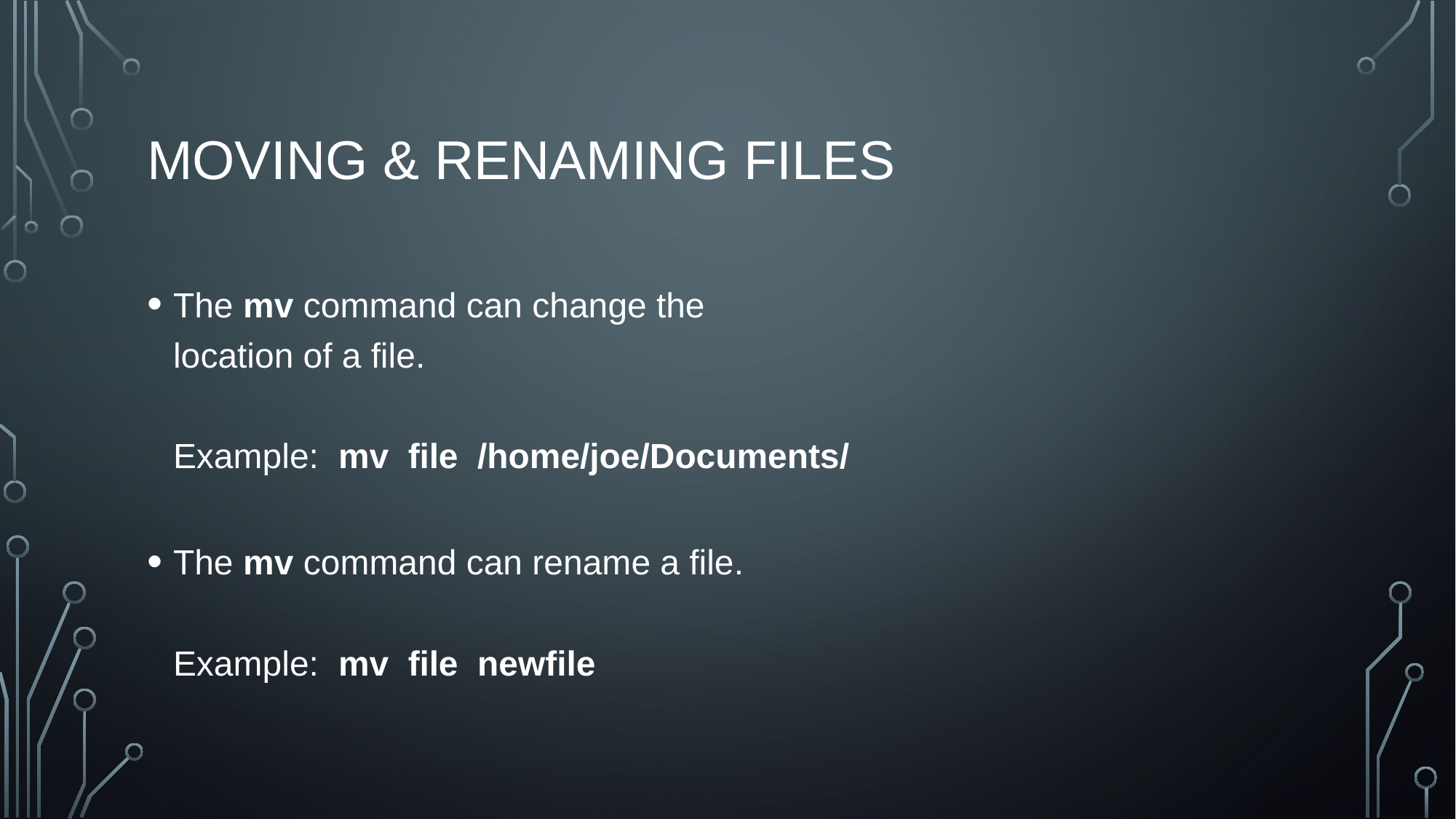

# Moving & Renaming Files
The mv command can change the
location of a file.
Example:  mv  file  /home/joe/Documents/
The mv command can rename a file.
Example:  mv  file  newfile